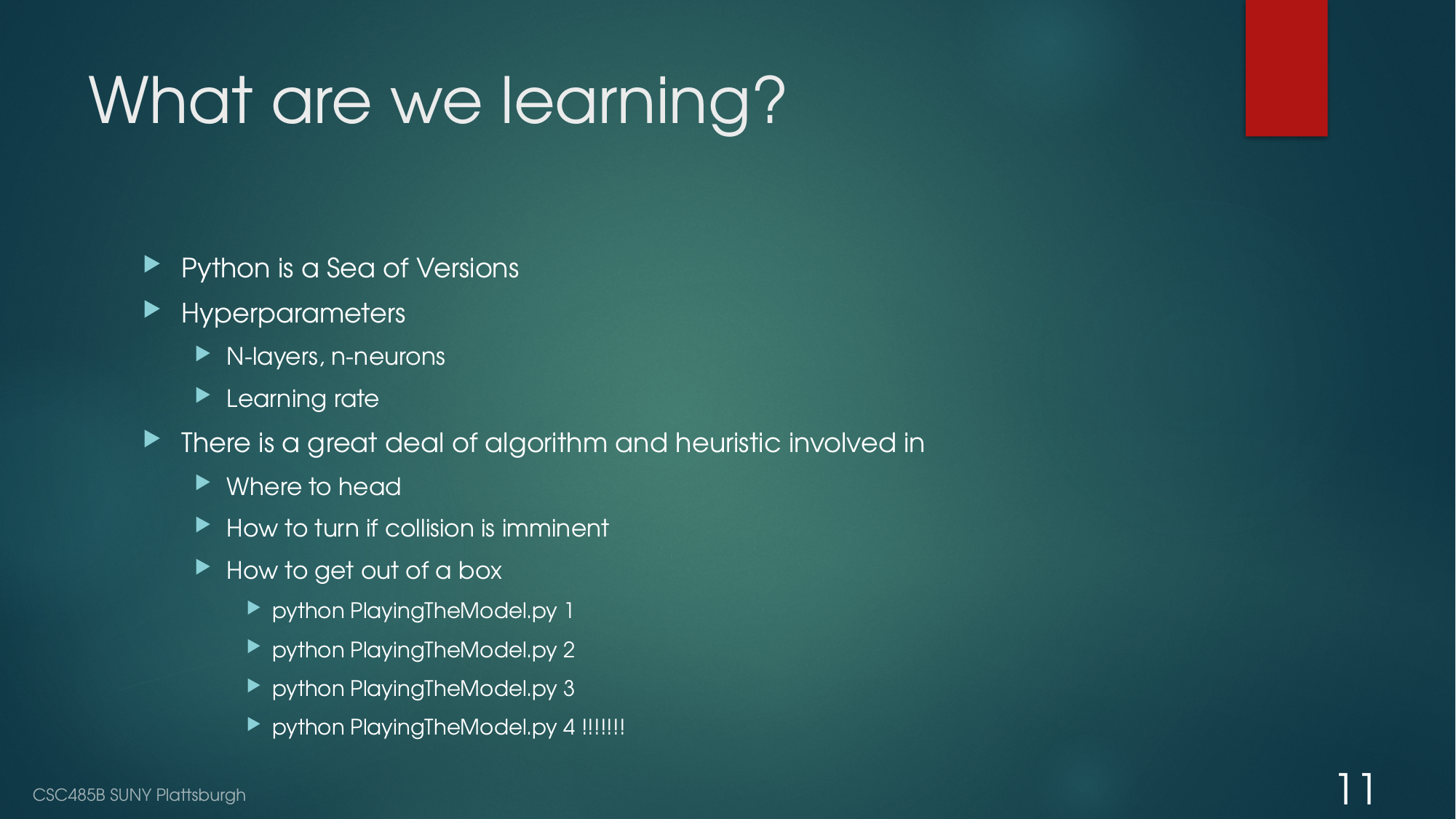

# What are we learning?
Python is a Sea of Versions
Hyperparameters
N-layers, n-neurons
Learning rate
There is a great deal of algorithm and heuristic involved in
Where to head
How to turn if collision is imminent
How to get out of a box
python PlayingTheModel.py 1
python PlayingTheModel.py 2
python PlayingTheModel.py 3
python PlayingTheModel.py 4 !!!!!!!

11
CSC485B SUNY Plattsburgh